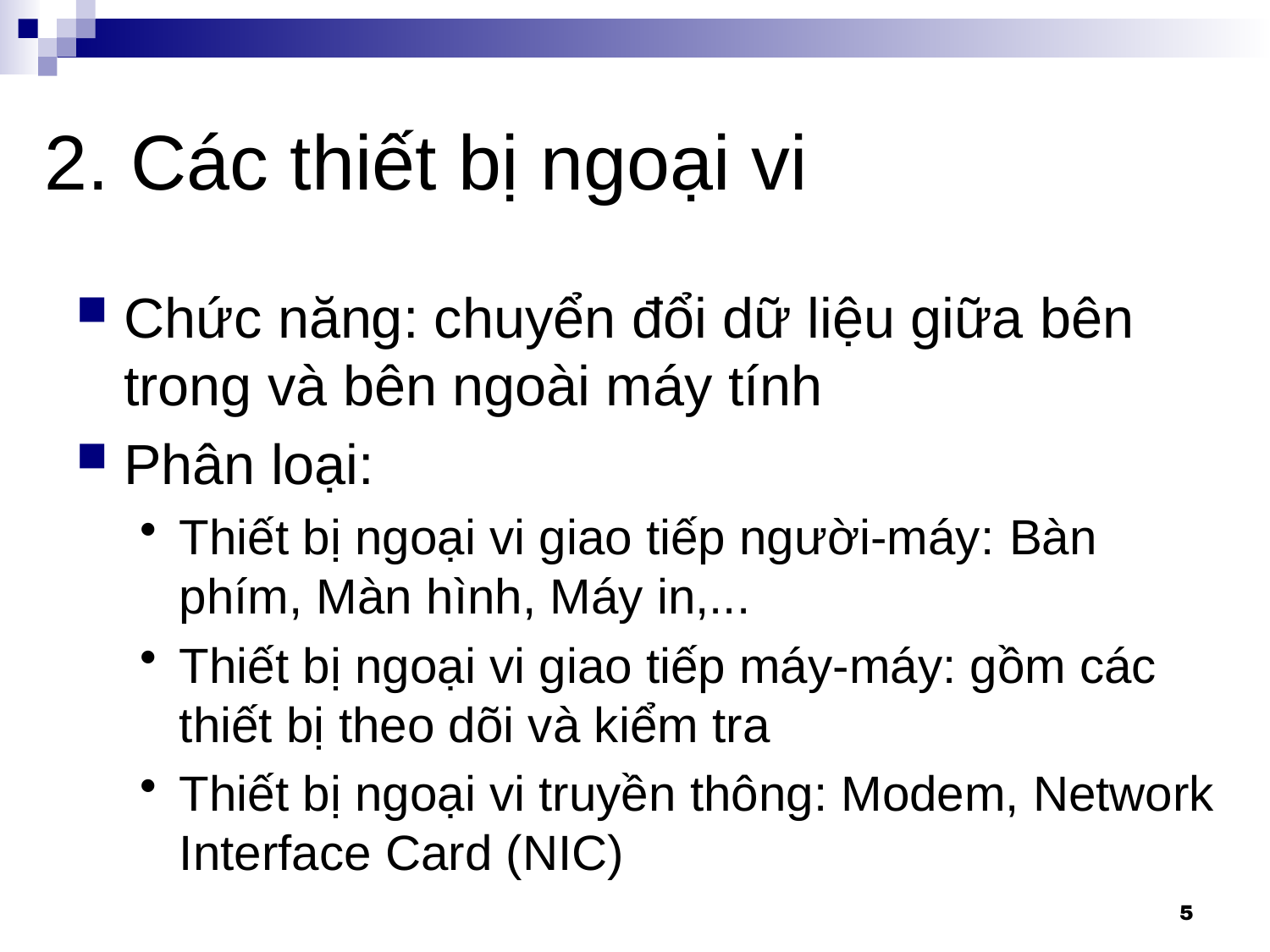

# 2. Các thiết bị ngoại vi
Chức năng: chuyển đổi dữ liệu giữa bên trong và bên ngoài máy tính
Phân loại:
Thiết bị ngoại vi giao tiếp người-máy: Bàn phím, Màn hình, Máy in,...
Thiết bị ngoại vi giao tiếp máy-máy: gồm các thiết bị theo dõi và kiểm tra
Thiết bị ngoại vi truyền thông: Modem, Network Interface Card (NIC)
5